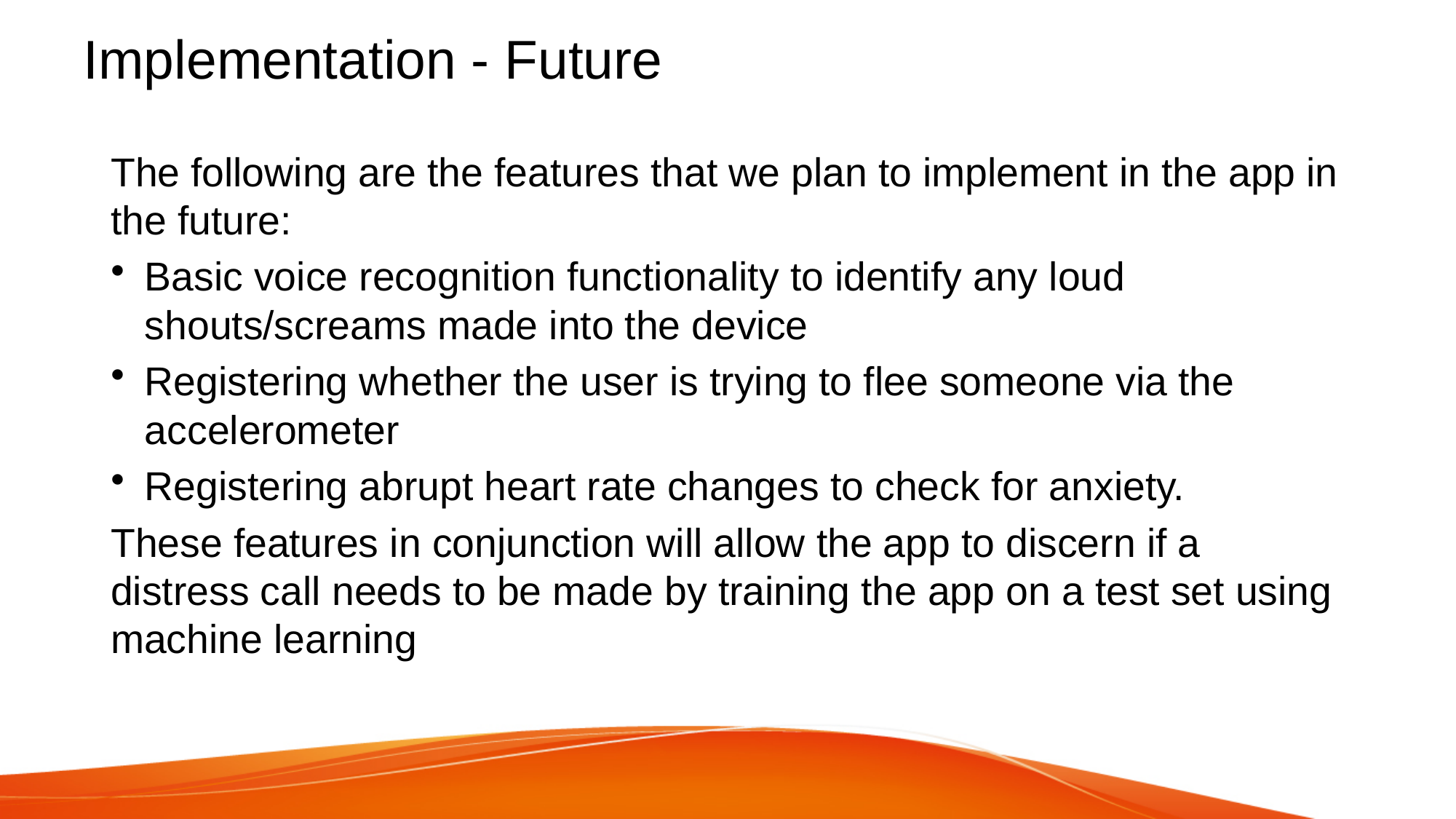

# Implementation - Future
The following are the features that we plan to implement in the app in the future:
Basic voice recognition functionality to identify any loud shouts/screams made into the device
Registering whether the user is trying to flee someone via the accelerometer
Registering abrupt heart rate changes to check for anxiety.
These features in conjunction will allow the app to discern if a distress call needs to be made by training the app on a test set using machine learning